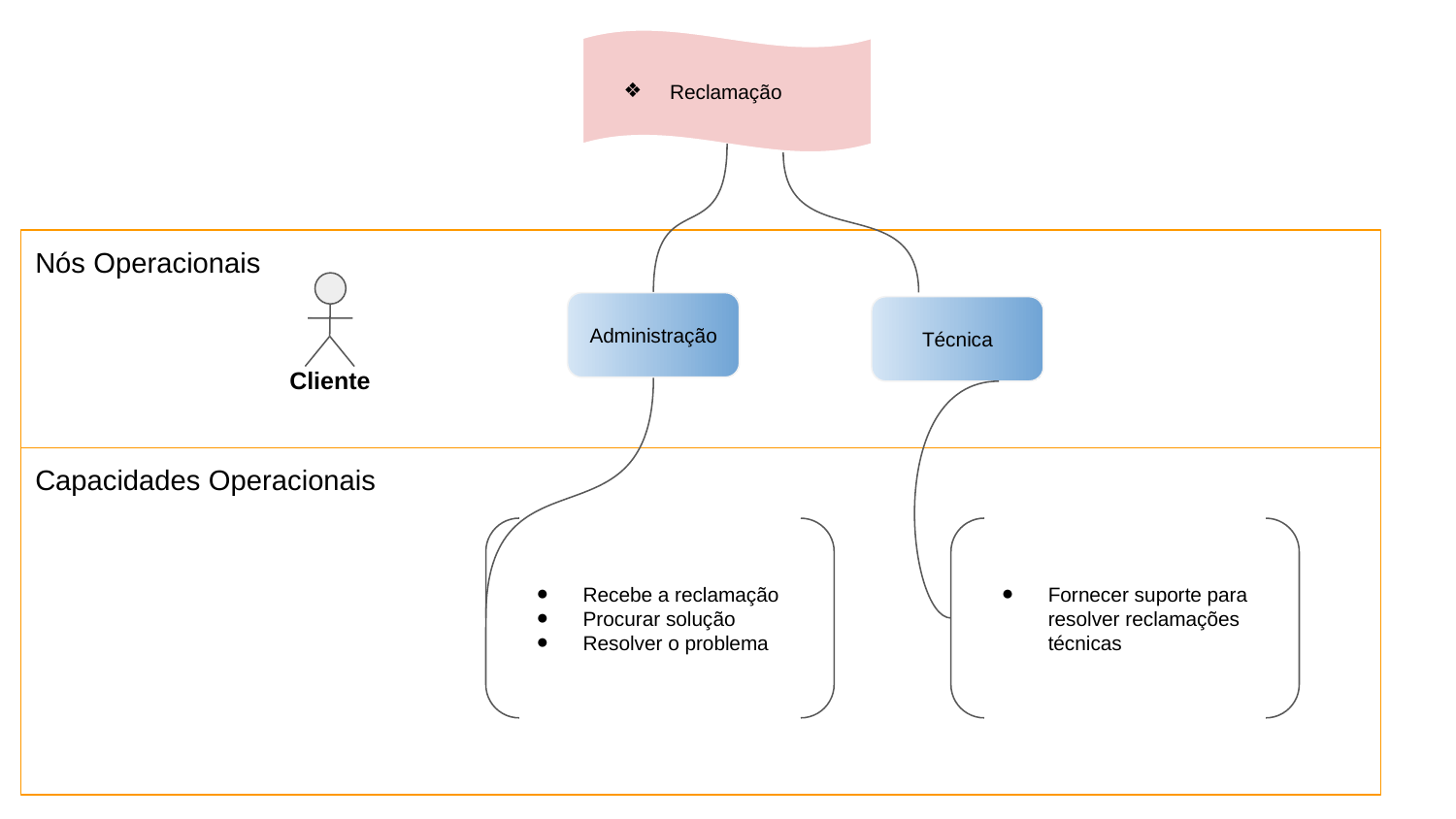

Reclamação
Nós Operacionais

Cliente
Administração
Técnica
Capacidades Operacionais
Recebe a reclamação
Procurar solução
Resolver o problema
Fornecer suporte para resolver reclamações técnicas